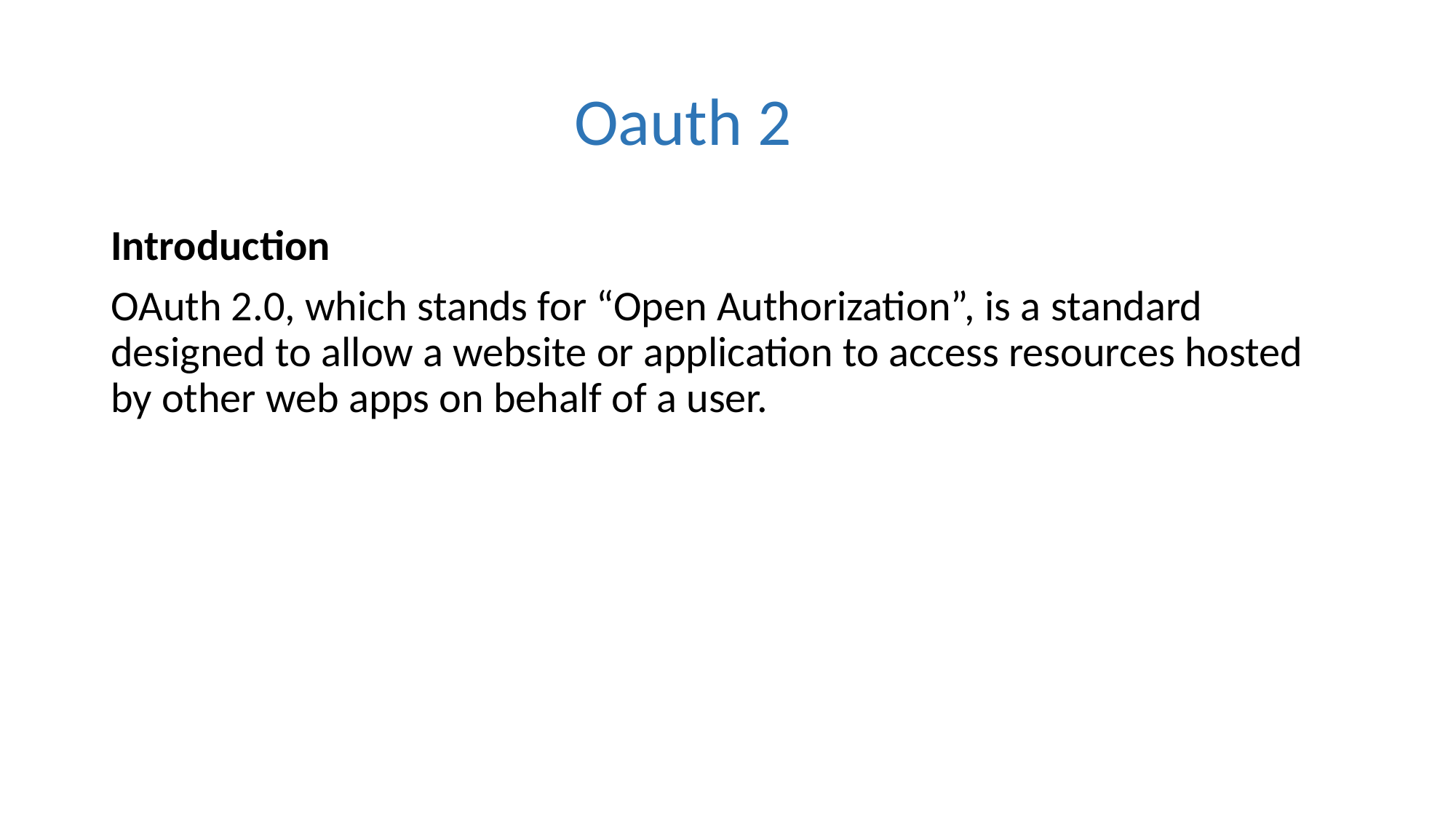

# Oauth 2
Introduction
OAuth 2.0, which stands for “Open Authorization”, is a standard designed to allow a website or application to access resources hosted by other web apps on behalf of a user.